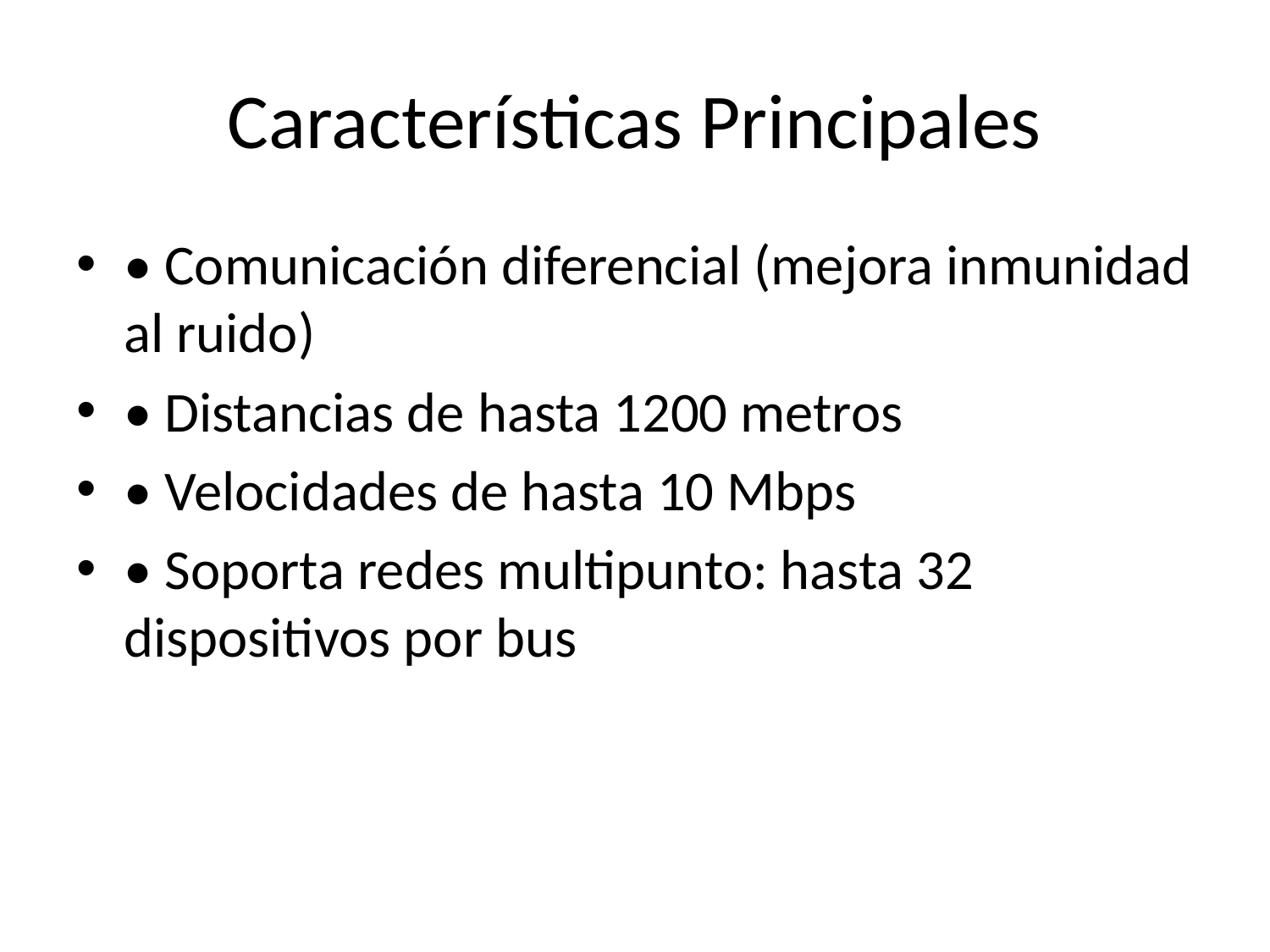

# Características Principales
• Comunicación diferencial (mejora inmunidad al ruido)
• Distancias de hasta 1200 metros
• Velocidades de hasta 10 Mbps
• Soporta redes multipunto: hasta 32 dispositivos por bus